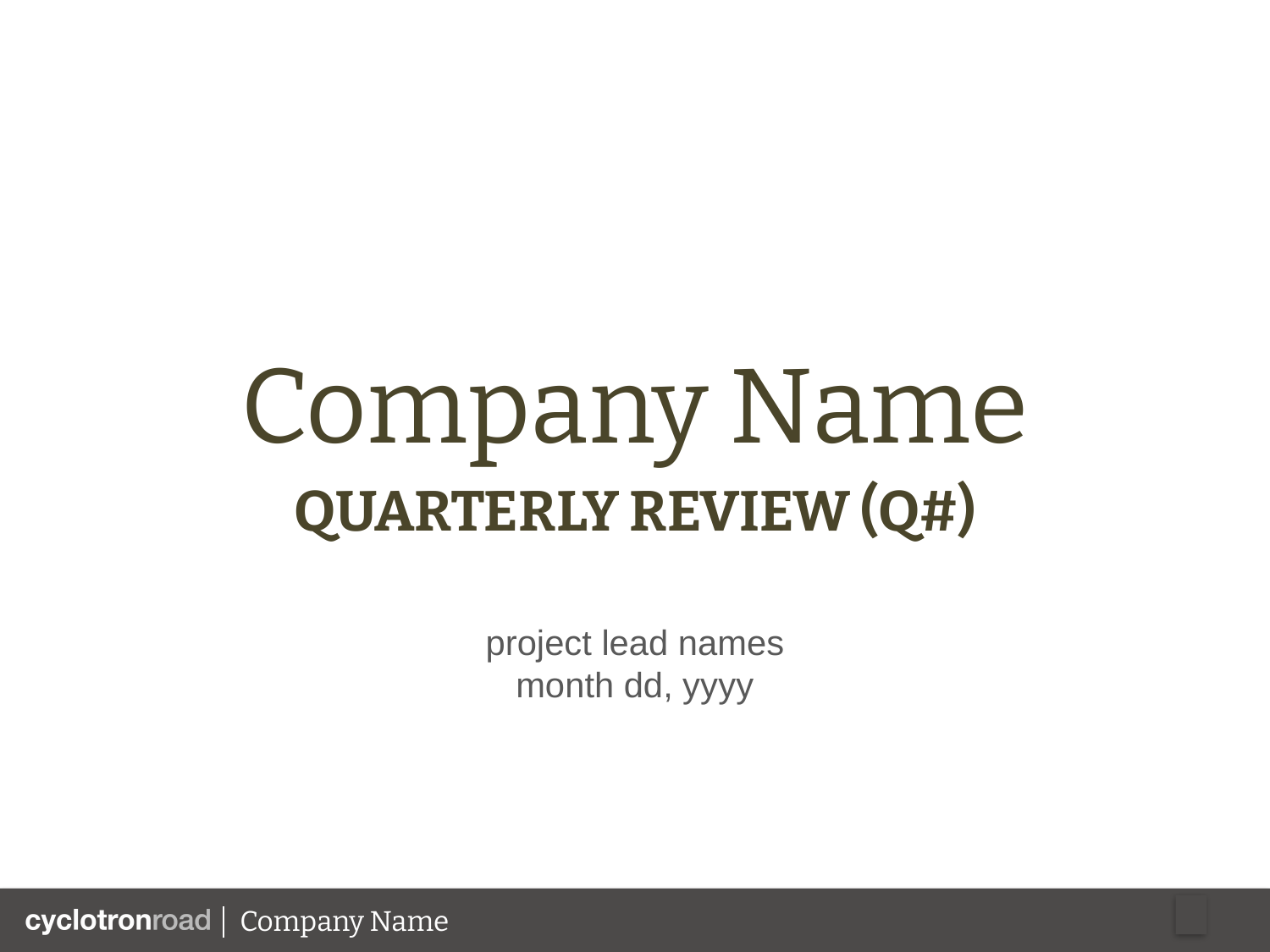

Company Name
QUARTERLY REVIEW (Q#)

project lead names
month dd, yyyy
1